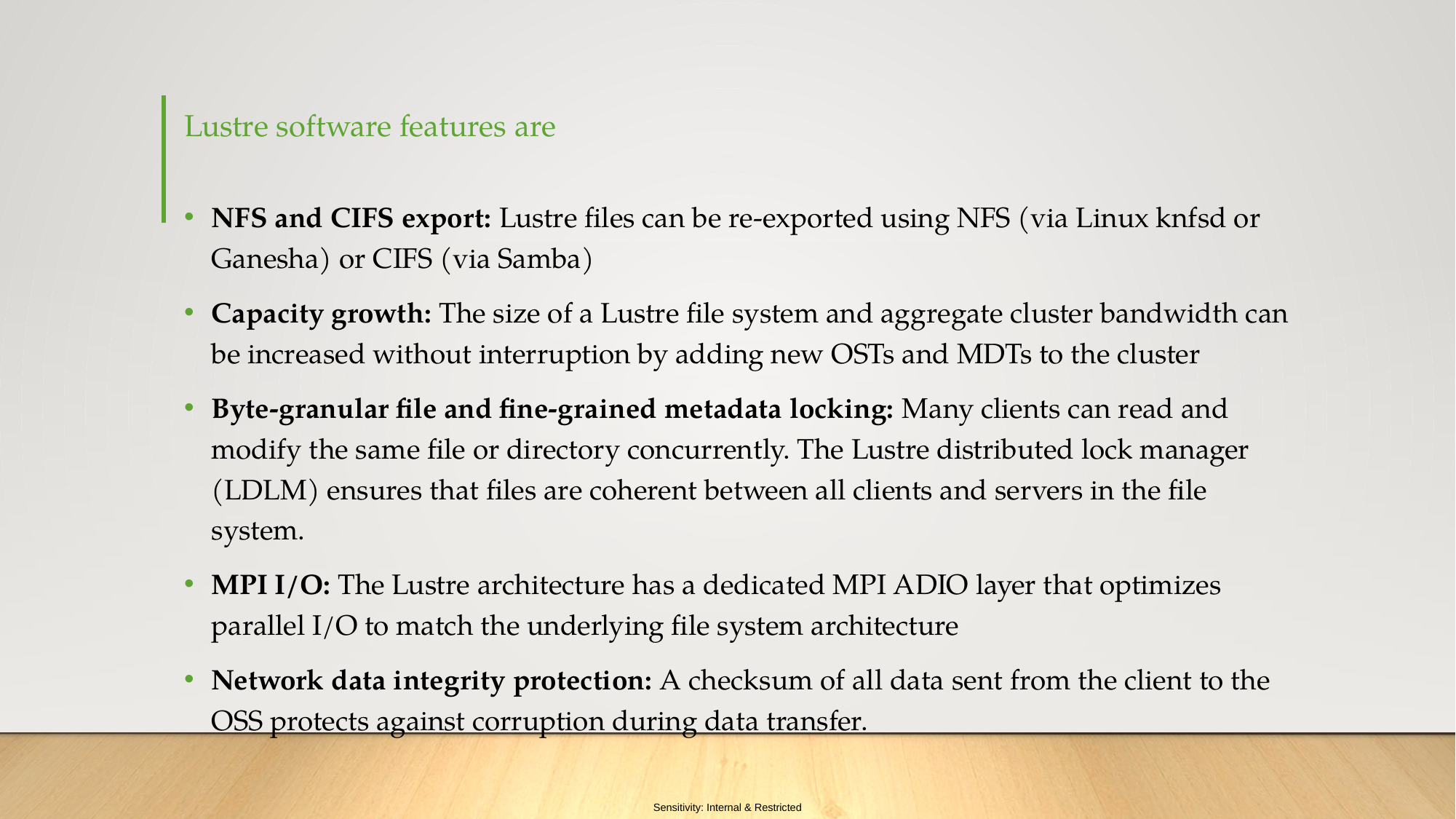

# Lustre software features are
NFS and CIFS export: Lustre files can be re-exported using NFS (via Linux knfsd or Ganesha) or CIFS (via Samba)
Capacity growth: The size of a Lustre file system and aggregate cluster bandwidth can be increased without interruption by adding new OSTs and MDTs to the cluster
Byte-granular file and fine-grained metadata locking: Many clients can read and modify the same file or directory concurrently. The Lustre distributed lock manager (LDLM) ensures that files are coherent between all clients and servers in the file system.
MPI I/O: The Lustre architecture has a dedicated MPI ADIO layer that optimizes parallel I/O to match the underlying file system architecture
Network data integrity protection: A checksum of all data sent from the client to the OSS protects against corruption during data transfer.